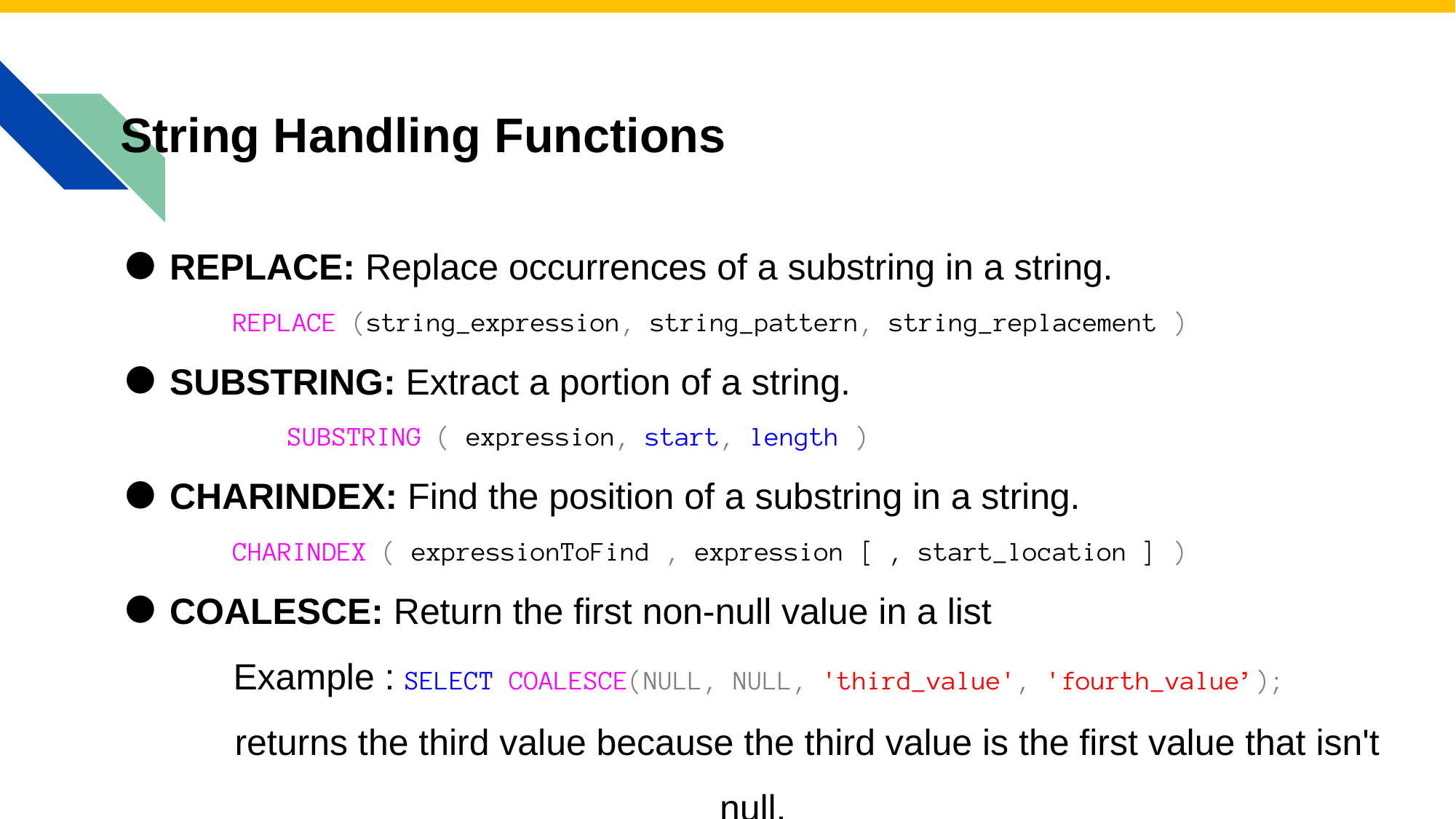

# String Handling Functions
REPLACE: Replace occurrences of a substring in a string.
	REPLACE (string_expression, string_pattern, string_replacement )
SUBSTRING: Extract a portion of a string.
	SUBSTRING ( expression, start, length )
CHARINDEX: Find the position of a substring in a string.
	CHARINDEX ( expressionToFind , expression [ , start_location ] )
COALESCE: Return the first non-null value in a list
	Example : SELECT COALESCE(NULL, NULL, 'third_value', 'fourth_value’);
	returns the third value because the third value is the first value that isn't null.